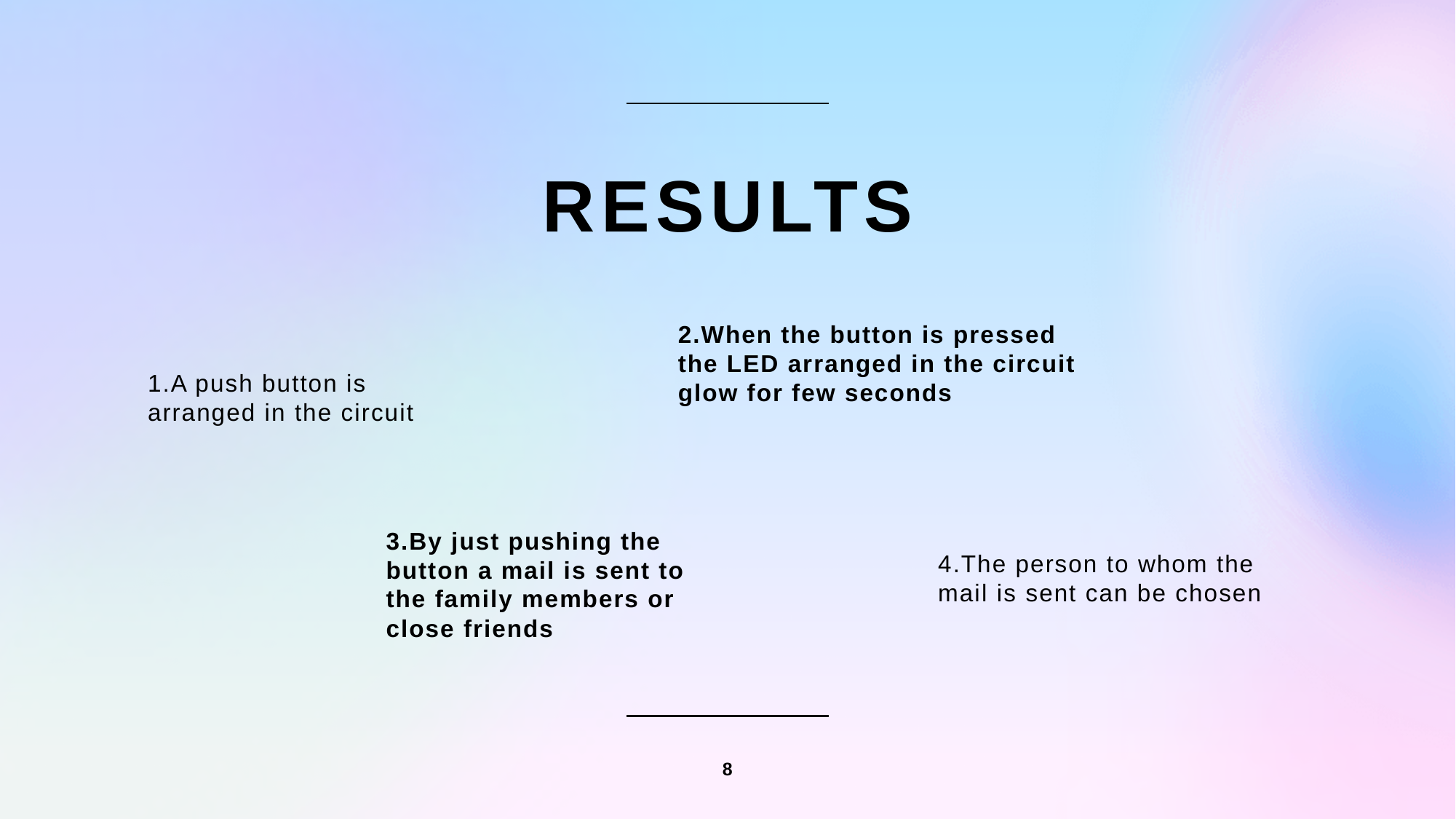

# results
1.A push button is arranged in the circuit
2.When the button is pressed the LED arranged in the circuit glow for few seconds
4.The person to whom the mail is sent can be chosen
3.By just pushing the button a mail is sent to the family members or close friends
8